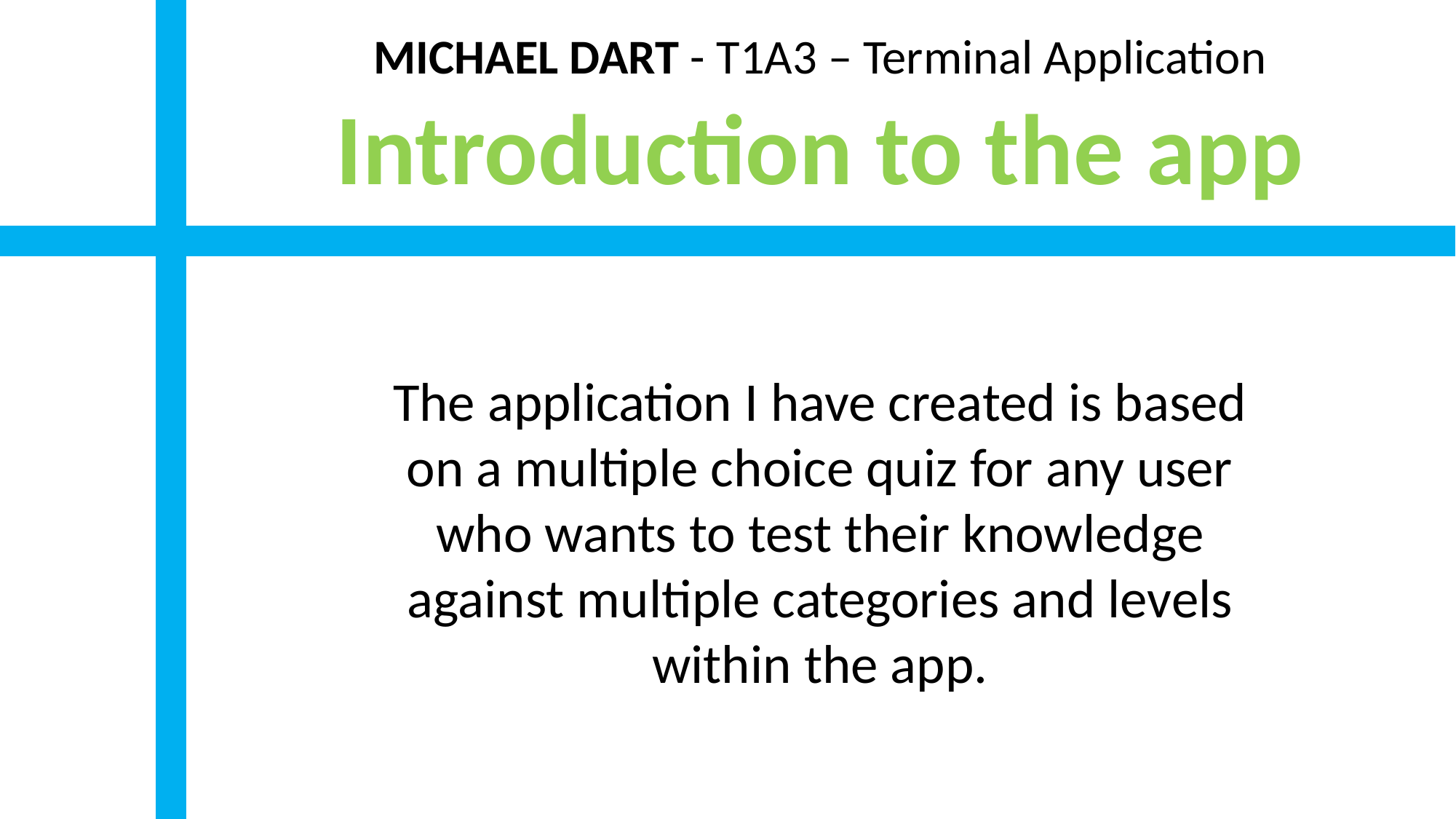

MICHAEL DART - T1A3 – Terminal Application

Introduction to the app
The application I have created is based on a multiple choice quiz for any user who wants to test their knowledge against multiple categories and levels within the app.